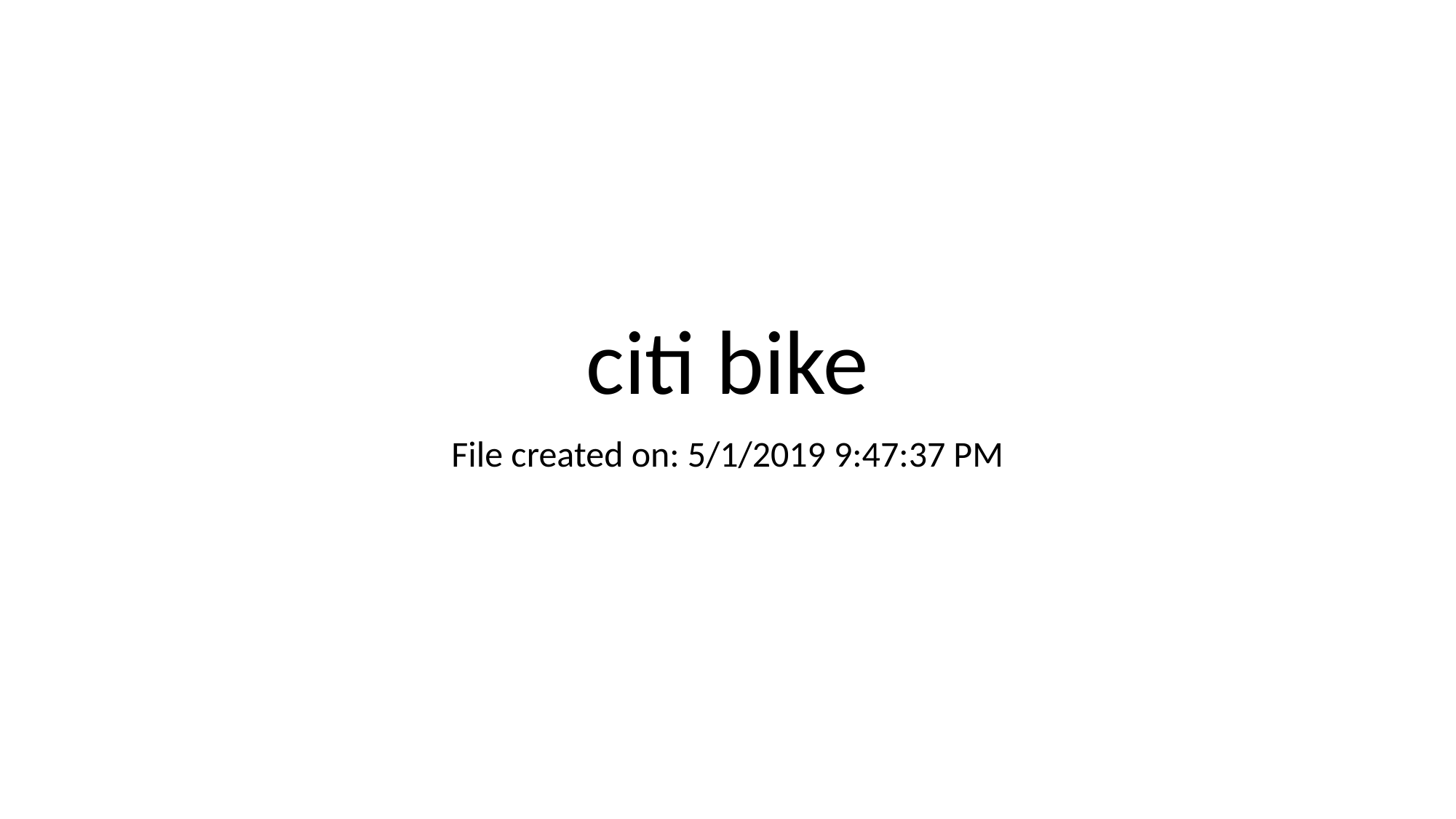

# citi bike
File created on: 5/1/2019 9:47:37 PM